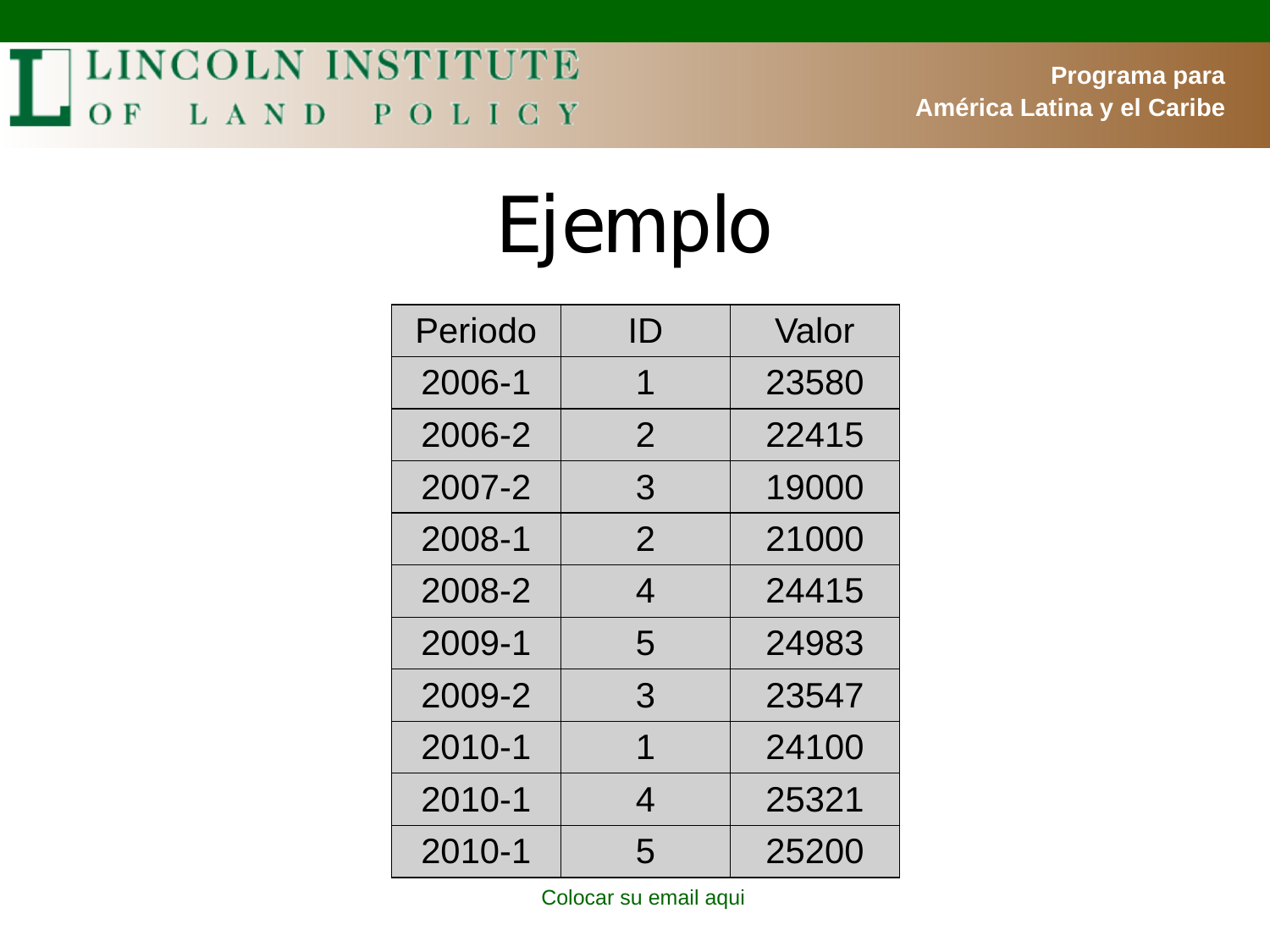

# Ejemplo

| Periodo | ID | Valor |
| --- | --- | --- |
| 2006-1 | 1 | 23580 |
| 2006-2 | 2 | 22415 |
| 2007-2 | 3 | 19000 |
| 2008-1 | 2 | 21000 |
| 2008-2 | 4 | 24415 |
| 2009-1 | 5 | 24983 |
| 2009-2 | 3 | 23547 |
| 2010-1 | 1 | 24100 |
| 2010-1 | 4 | 25321 |
| 2010-1 | 5 | 25200 |